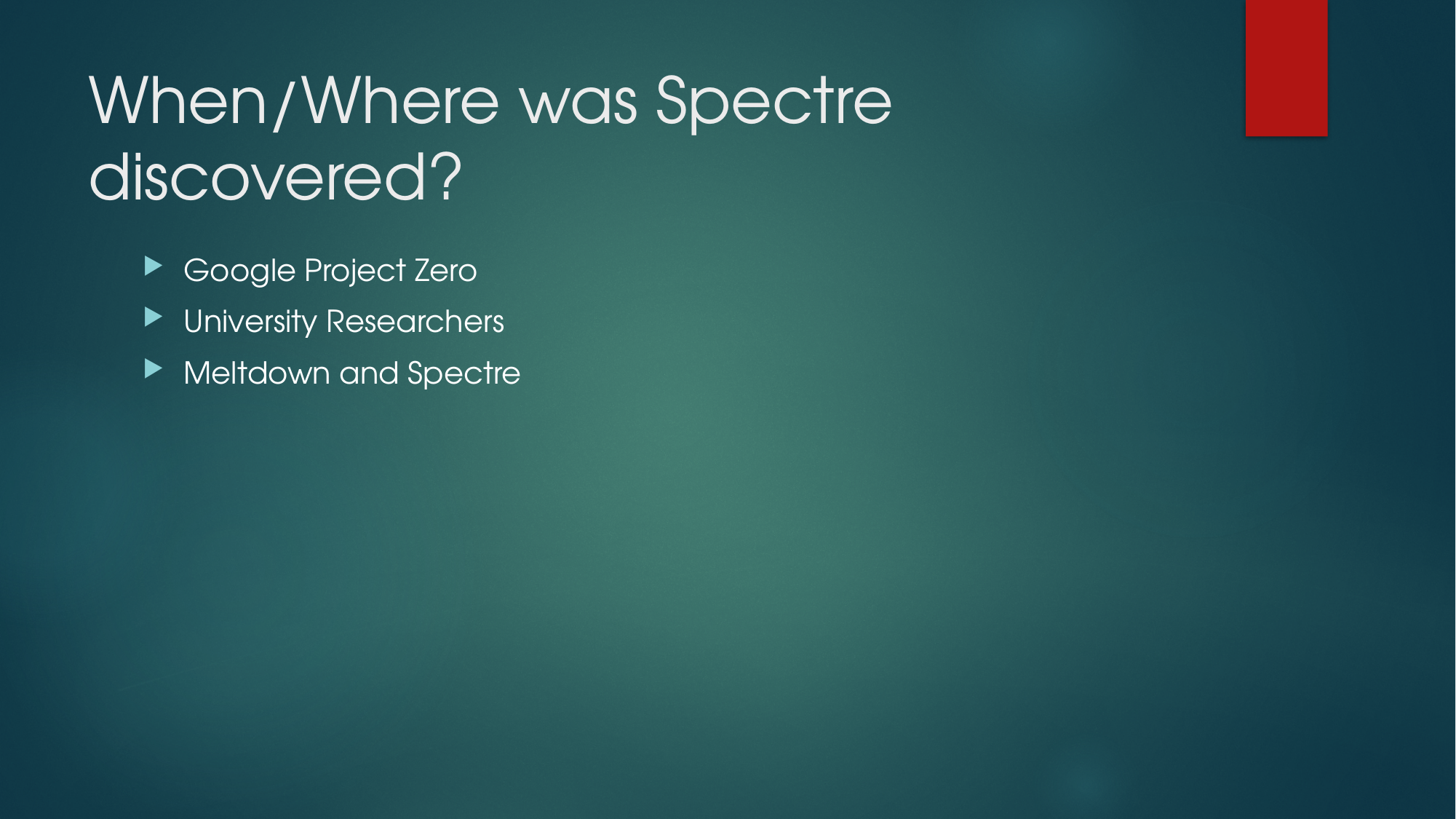

# When/Where was Spectre discovered?
Google Project Zero
University Researchers
Meltdown and Spectre